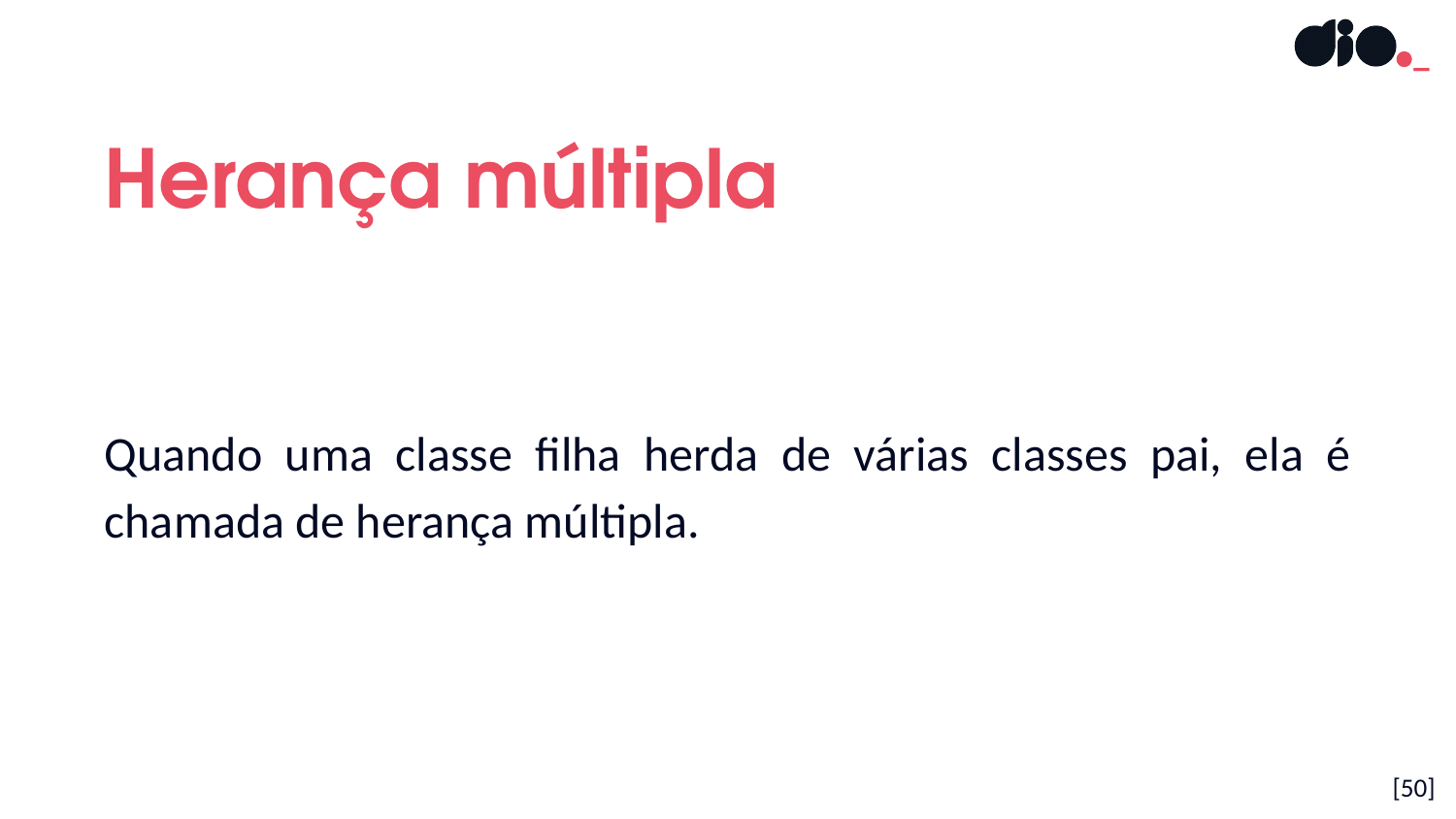

Herança múltipla
Quando uma classe filha herda de várias classes pai, ela é chamada de herança múltipla.
[50]